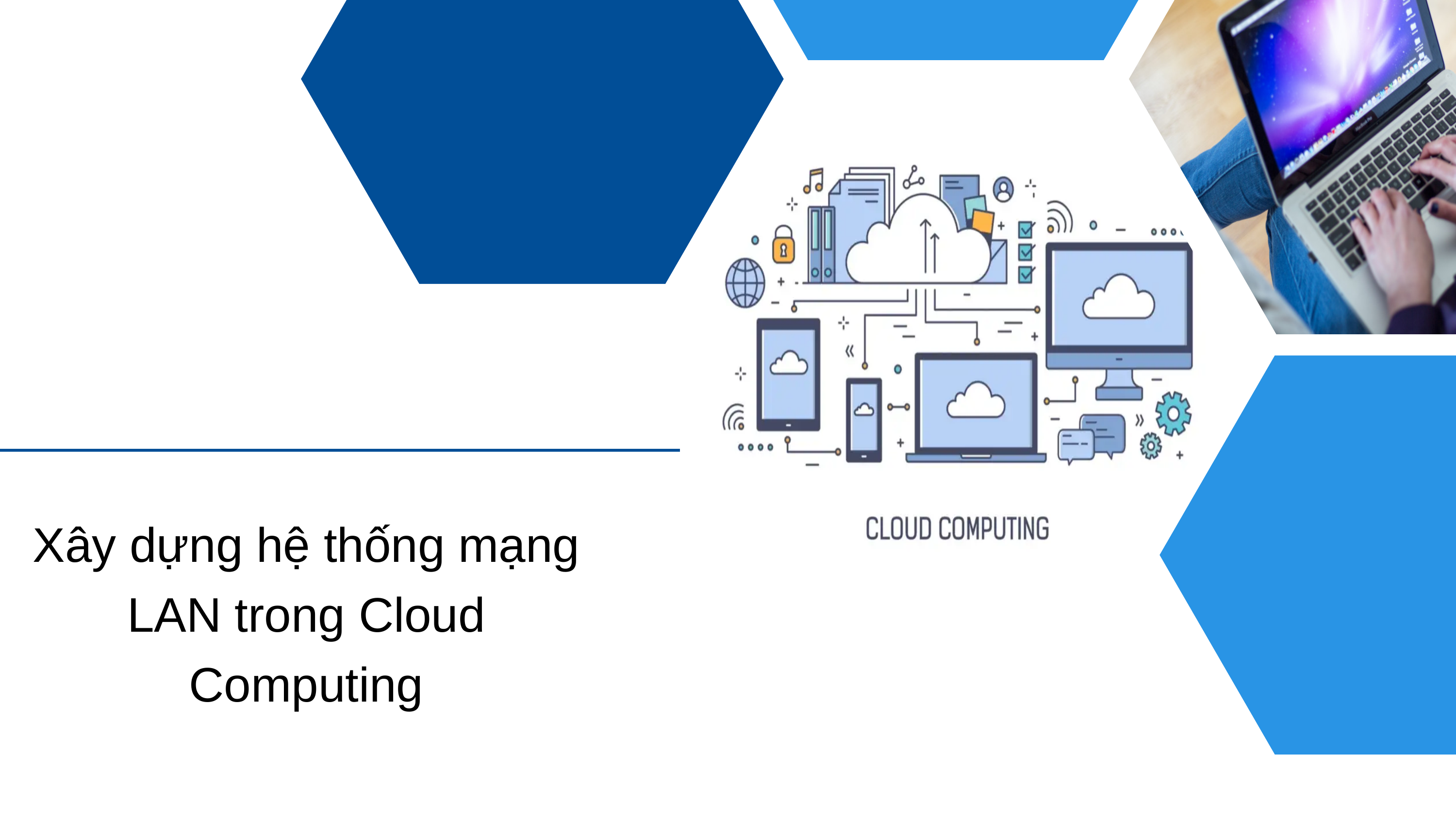

Xây dựng hệ thống mạng LAN trong Cloud Computing